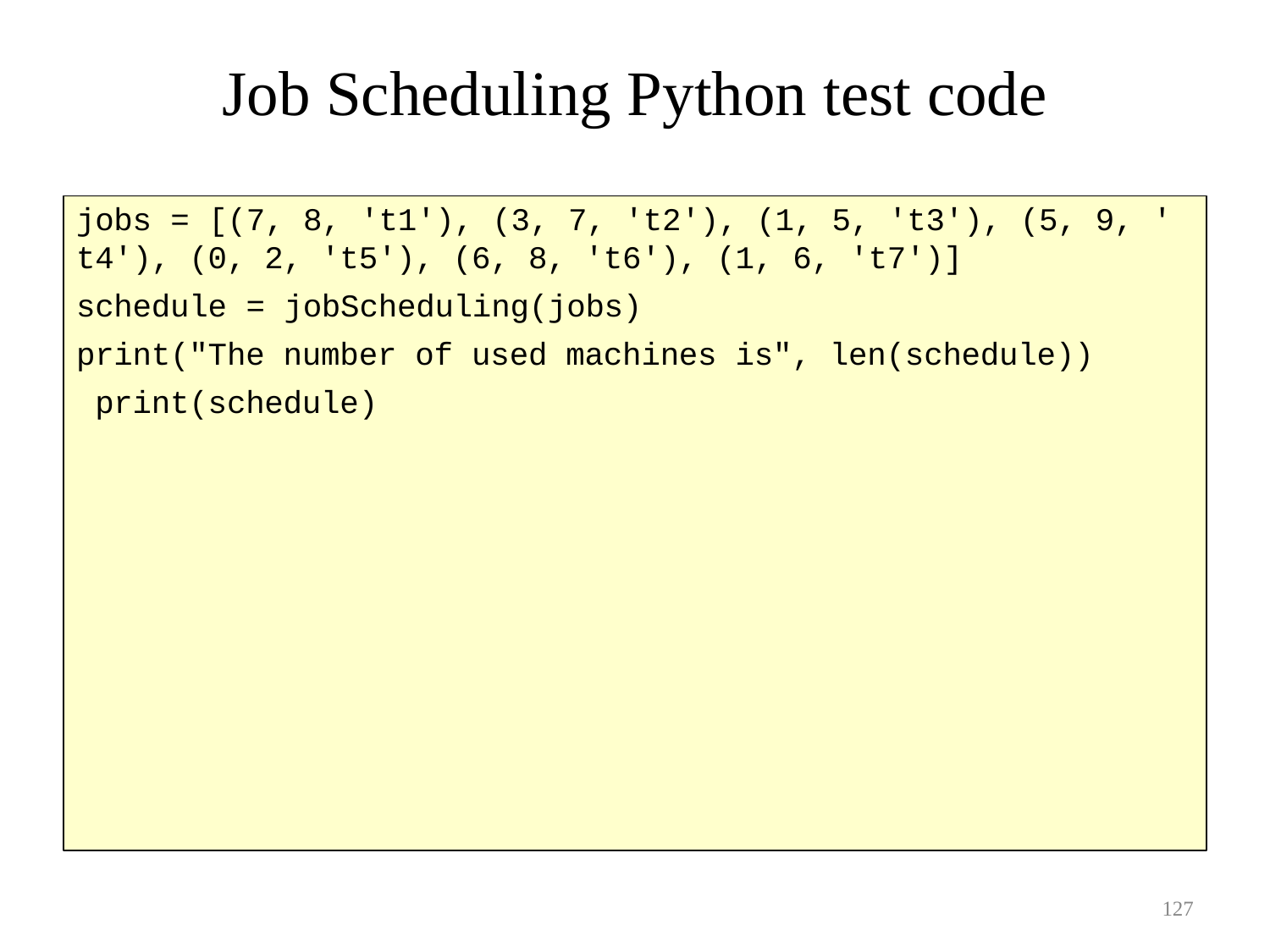

# Job Scheduling Python test code

jobs = [(7, 8, 't1'), (3, 7, 't2'), (1, 5, 't3'), (5, 9, '
t4'), (0, 2, 't5'), (6, 8, 't6'), (1, 6, 't7')]
schedule = jobScheduling(jobs)
print("The number of used machines is", len(schedule))  print(schedule)
127